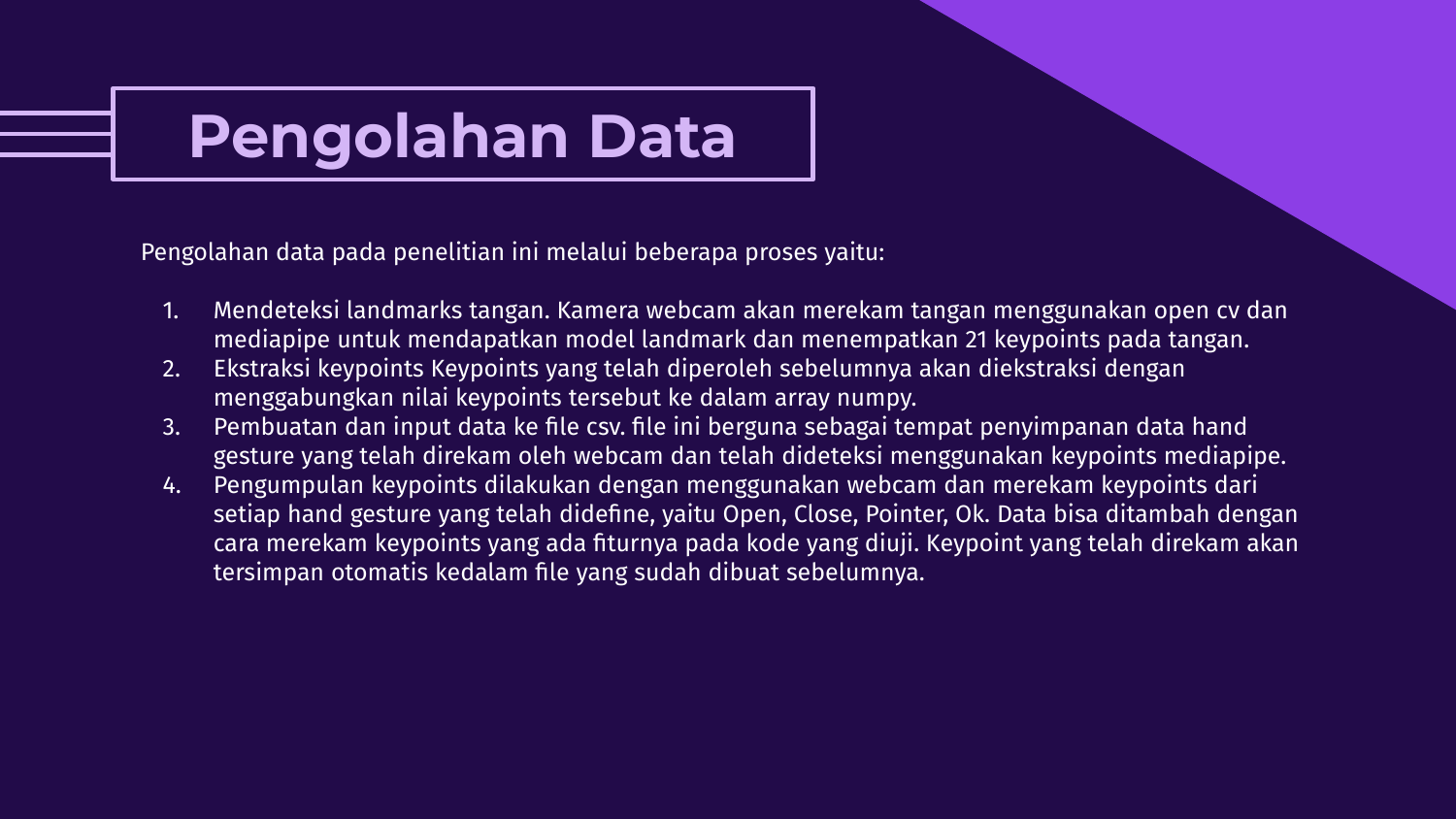

# Pengolahan Data
Pengolahan data pada penelitian ini melalui beberapa proses yaitu:

Mendeteksi landmarks tangan. Kamera webcam akan merekam tangan menggunakan open cv dan mediapipe untuk mendapatkan model landmark dan menempatkan 21 keypoints pada tangan.
Ekstraksi keypoints Keypoints yang telah diperoleh sebelumnya akan diekstraksi dengan menggabungkan nilai keypoints tersebut ke dalam array numpy.
Pembuatan dan input data ke file csv. file ini berguna sebagai tempat penyimpanan data hand gesture yang telah direkam oleh webcam dan telah dideteksi menggunakan keypoints mediapipe.
Pengumpulan keypoints dilakukan dengan menggunakan webcam dan merekam keypoints dari setiap hand gesture yang telah didefine, yaitu Open, Close, Pointer, Ok. Data bisa ditambah dengan cara merekam keypoints yang ada fiturnya pada kode yang diuji. Keypoint yang telah direkam akan tersimpan otomatis kedalam file yang sudah dibuat sebelumnya.